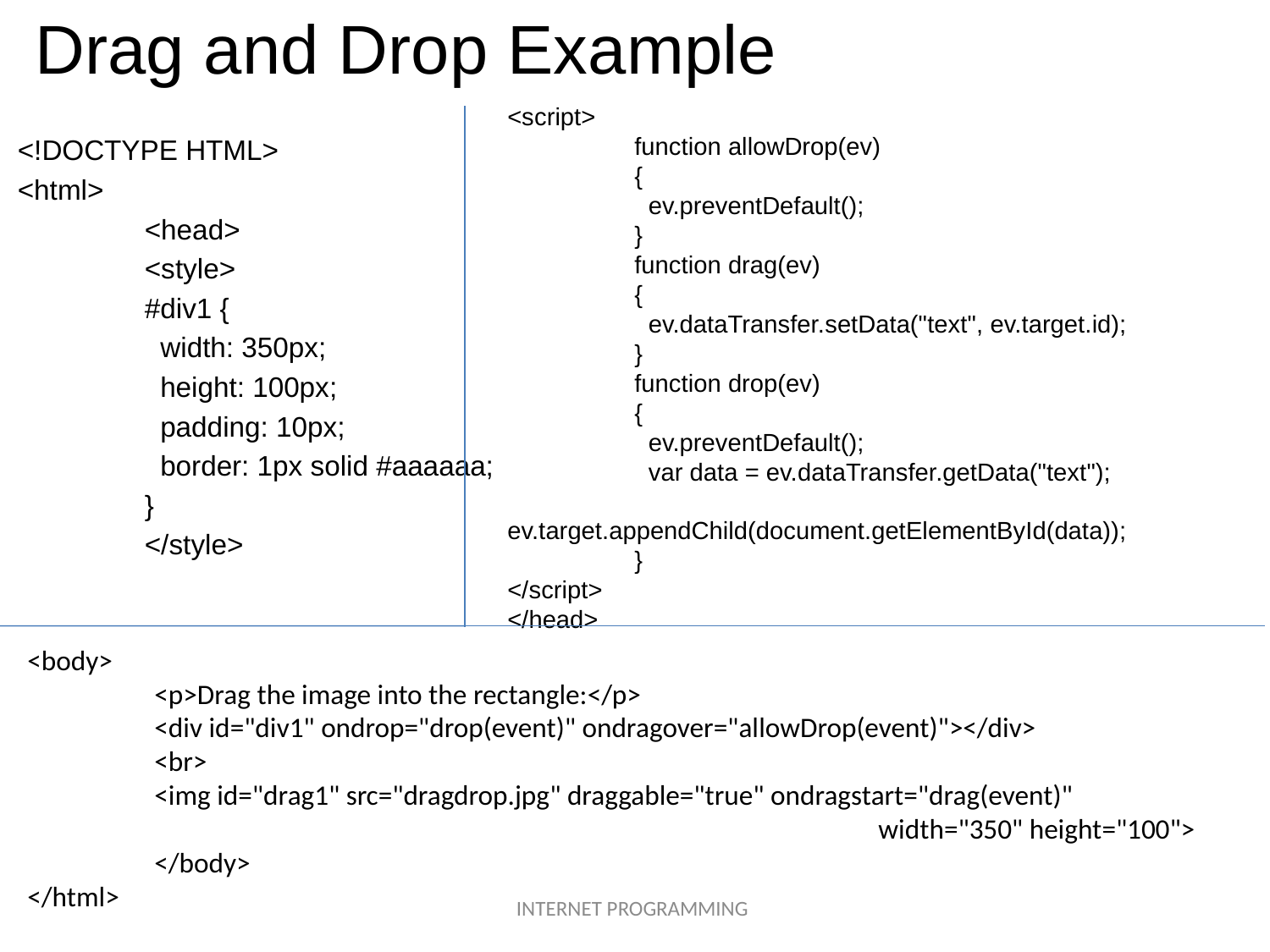

# Drag and Drop Example
<script>
	function allowDrop(ev)
	{
	  ev.preventDefault();
	}
	function drag(ev)
	{
	  ev.dataTransfer.setData("text", ev.target.id);
	}
	function drop(ev)
	{
	  ev.preventDefault();
	  var data = ev.dataTransfer.getData("text");
	ev.target.appendChild(document.getElementById(data));
	}
</script>
</head>
<!DOCTYPE HTML>
<html>
	<head>
	<style>
	#div1 {
	  width: 350px;
	  height: 100px;
	  padding: 10px;
	  border: 1px solid #aaaaaa;
	}
	</style>

<body>
	<p>Drag the image into the rectangle:</p>
	<div id="div1" ondrop="drop(event)" ondragover="allowDrop(event)"></div>
	<br>
	<img id="drag1" src="dragdrop.jpg" draggable="true" ondragstart="drag(event)"
						              width="350" height="100">
	</body>
</html>

INTERNET PROGRAMMING